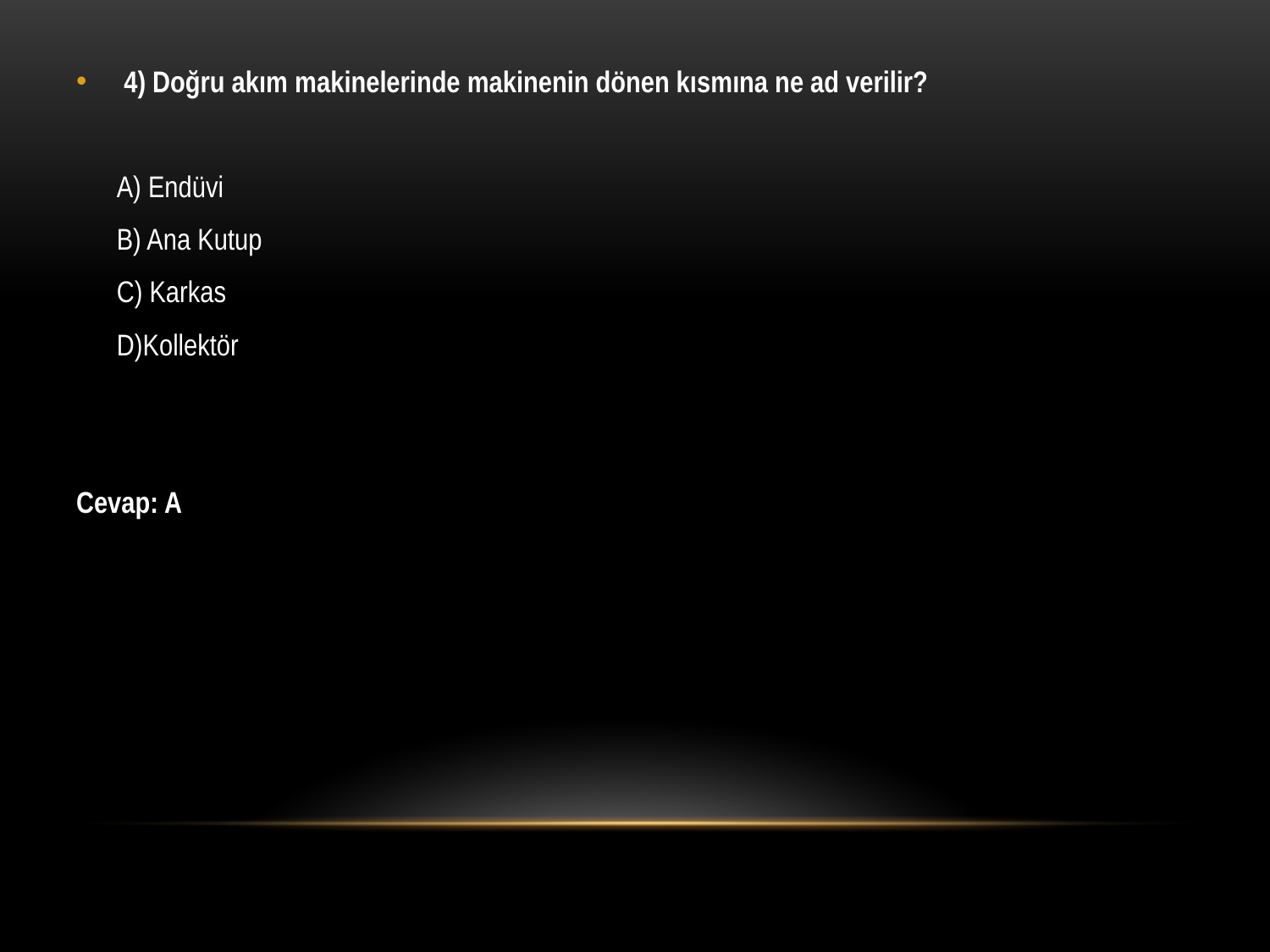

4) Doğru akım makinelerinde makinenin dönen kısmına ne ad verilir?

      A) Endüvi
      B) Ana Kutup
      C) Karkas
      D)Kollektör

Cevap: A